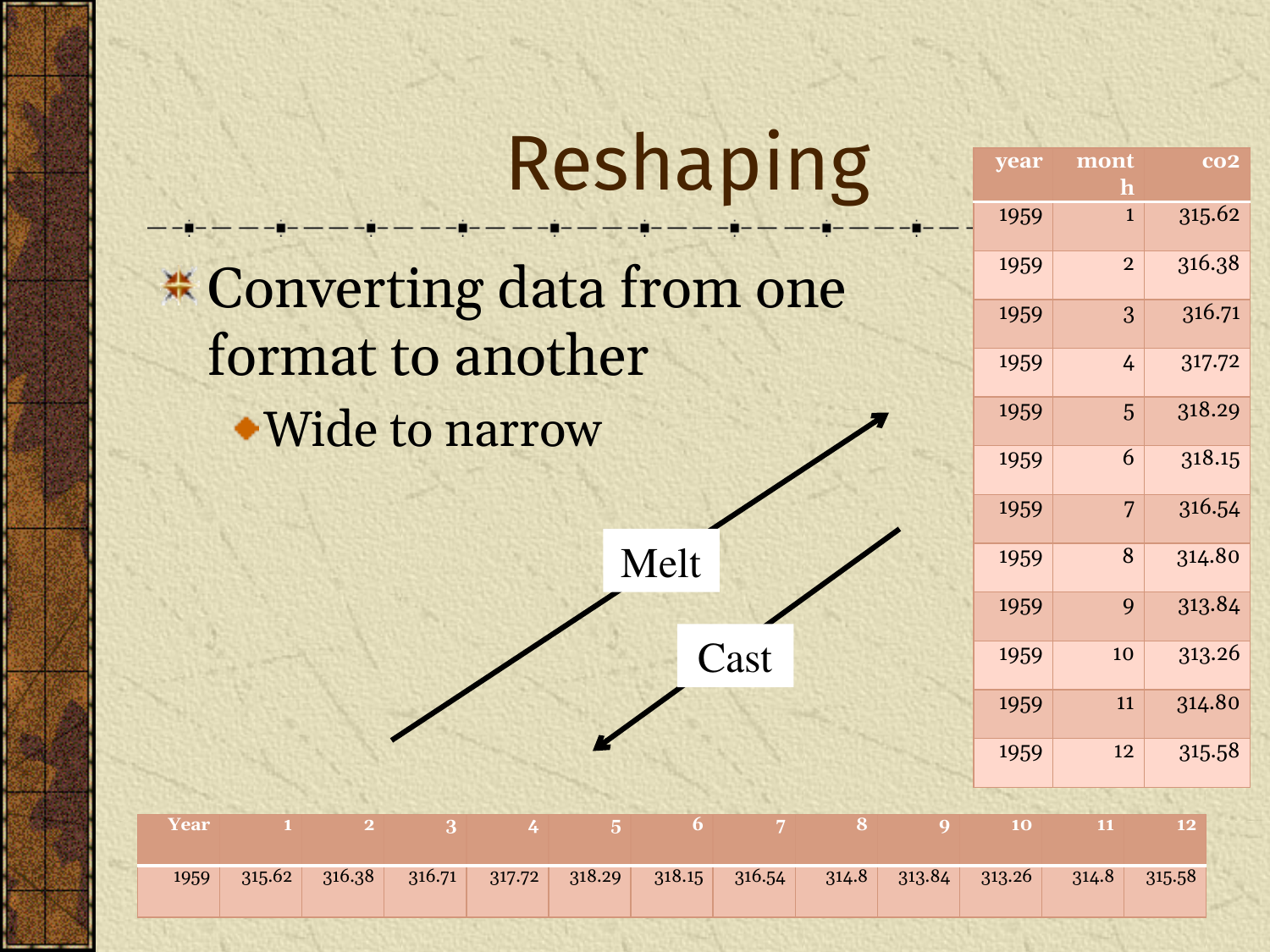

# Reshaping
| year | month | co2 |
| --- | --- | --- |
| 1959 | 1 | 315.62 |
| 1959 | 2 | 316.38 |
| 1959 | 3 | 316.71 |
| 1959 | 4 | 317.72 |
| 1959 | 5 | 318.29 |
| 1959 | 6 | 318.15 |
| 1959 | 7 | 316.54 |
| 1959 | 8 | 314.80 |
| 1959 | 9 | 313.84 |
| 1959 | 10 | 313.26 |
| 1959 | 11 | 314.80 |
| 1959 | 12 | 315.58 |
Converting data from one format to another
Wide to narrow
Melt
Cast
| Year | 1 | 2 | 3 | 4 | 5 | 6 | 7 | 8 | 9 | 10 | 11 | 12 |
| --- | --- | --- | --- | --- | --- | --- | --- | --- | --- | --- | --- | --- |
| 1959 | 315.62 | 316.38 | 316.71 | 317.72 | 318.29 | 318.15 | 316.54 | 314.8 | 313.84 | 313.26 | 314.8 | 315.58 |